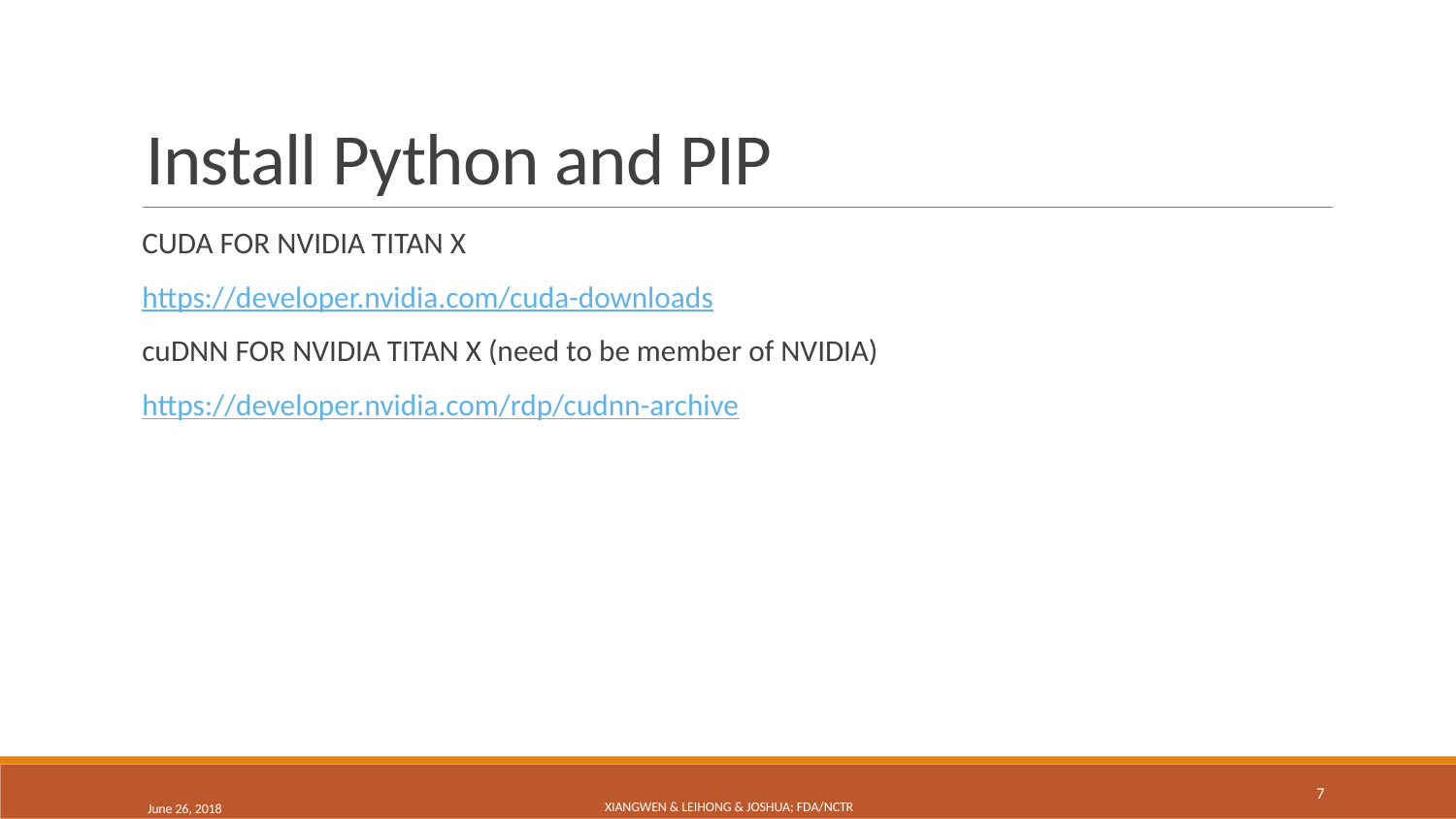

# Install Python and PIP
CUDA for NVIDIA TITAN X
https://developer.nvidia.com/cuda-downloads
cuDNN FOR NVIDIA TITAN X (need to be member of NVIDIA)
https://developer.nvidia.com/rdp/cudnn-archive

June 26, 2018
Xiangwen & Leihong & Joshua; FDA/NCTR
7